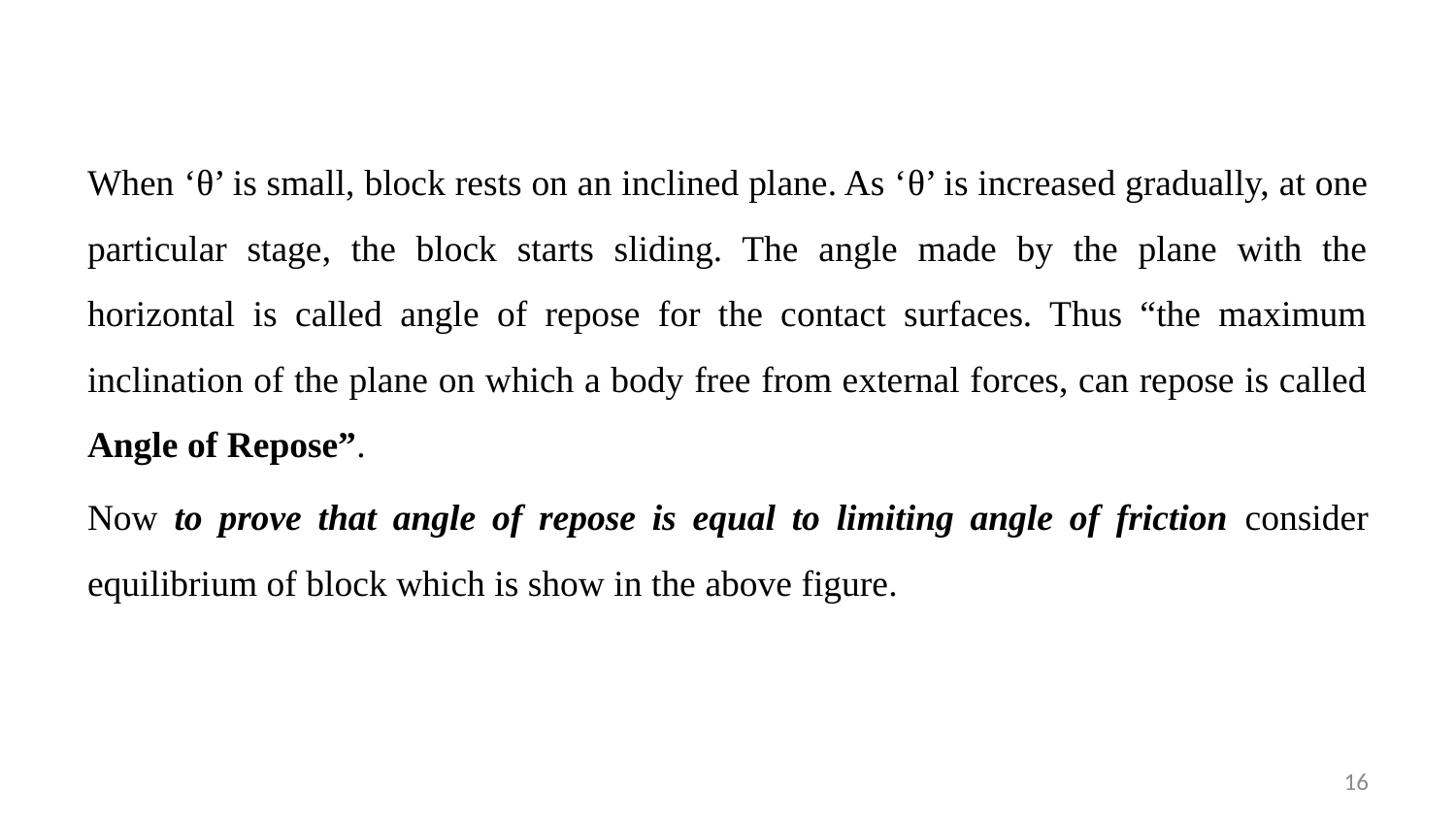

When ‘θ’ is small, block rests on an inclined plane. As ‘θ’ is increased gradually, at one particular stage, the block starts sliding. The angle made by the plane with the horizontal is called angle of repose for the contact surfaces. Thus “the maximum inclination of the plane on which a body free from external forces, can repose is called Angle of Repose”.
Now to prove that angle of repose is equal to limiting angle of friction consider equilibrium of block which is show in the above figure.

16